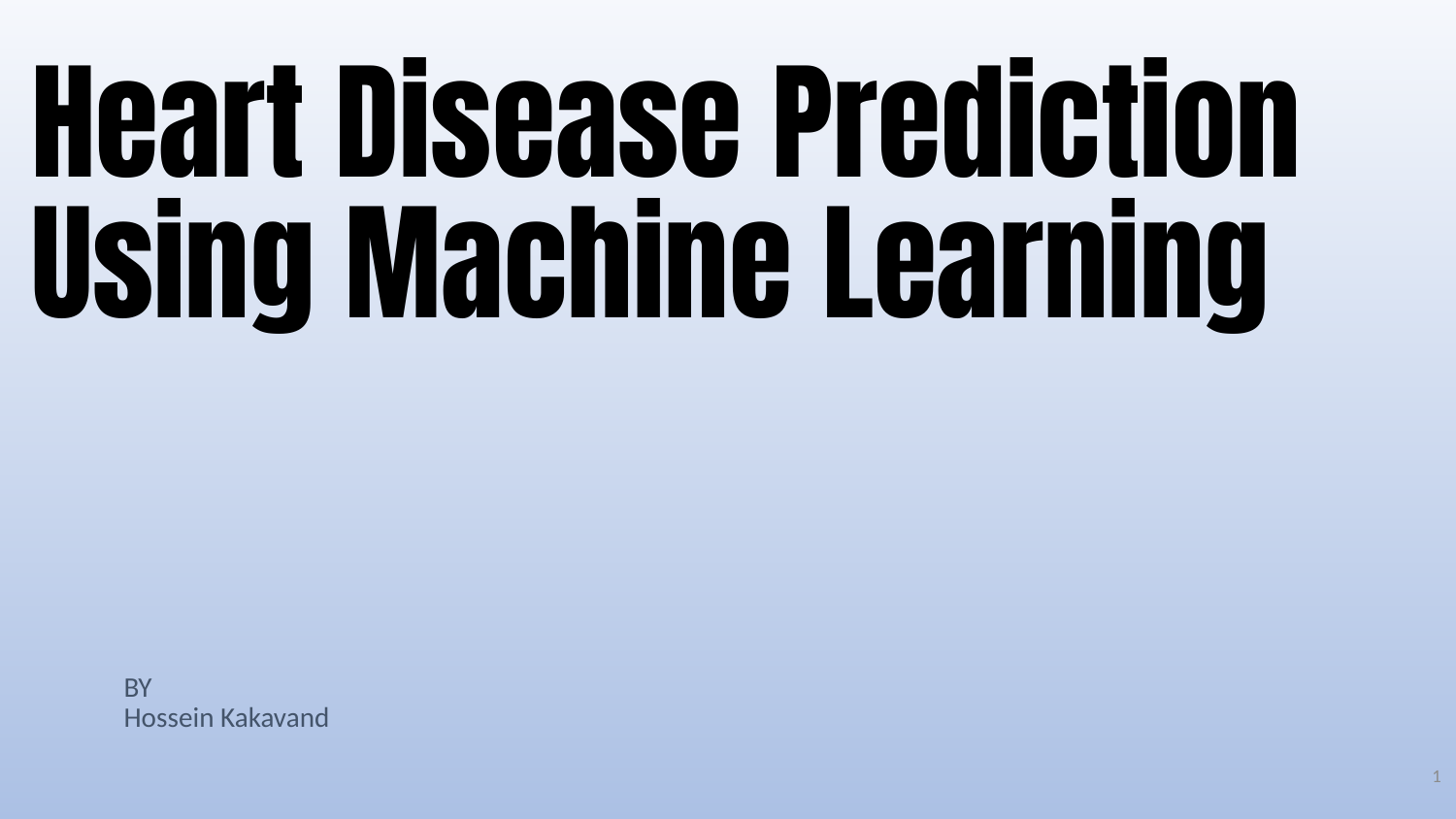

# Heart Disease Prediction Using Machine Learning
BY
Hossein Kakavand
1